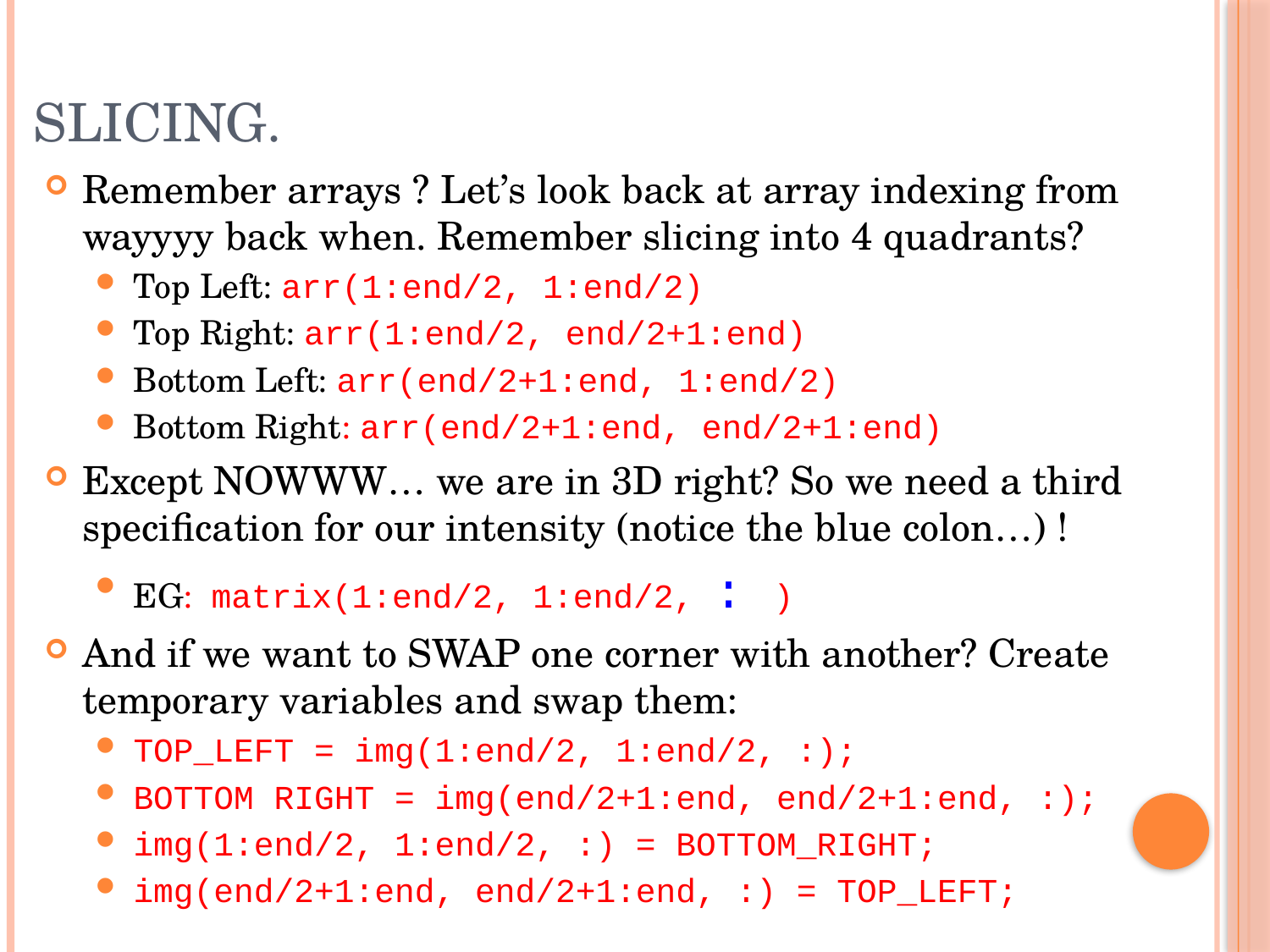

# Slicing.
Remember arrays ? Let’s look back at array indexing from wayyyy back when. Remember slicing into 4 quadrants?
Top Left: arr(1:end/2, 1:end/2)
Top Right: arr(1:end/2, end/2+1:end)
Bottom Left: arr(end/2+1:end, 1:end/2)
Bottom Right: arr(end/2+1:end, end/2+1:end)
Except NOWWW… we are in 3D right? So we need a third specification for our intensity (notice the blue colon…) !
EG:  matrix(1:end/2, 1:end/2, : )
And if we want to SWAP one corner with another? Create temporary variables and swap them:
TOP_LEFT = img(1:end/2, 1:end/2, :);
BOTTOM RIGHT = img(end/2+1:end, end/2+1:end, :);
img(1:end/2, 1:end/2, :) = BOTTOM_RIGHT;
img(end/2+1:end, end/2+1:end, :) = TOP_LEFT;